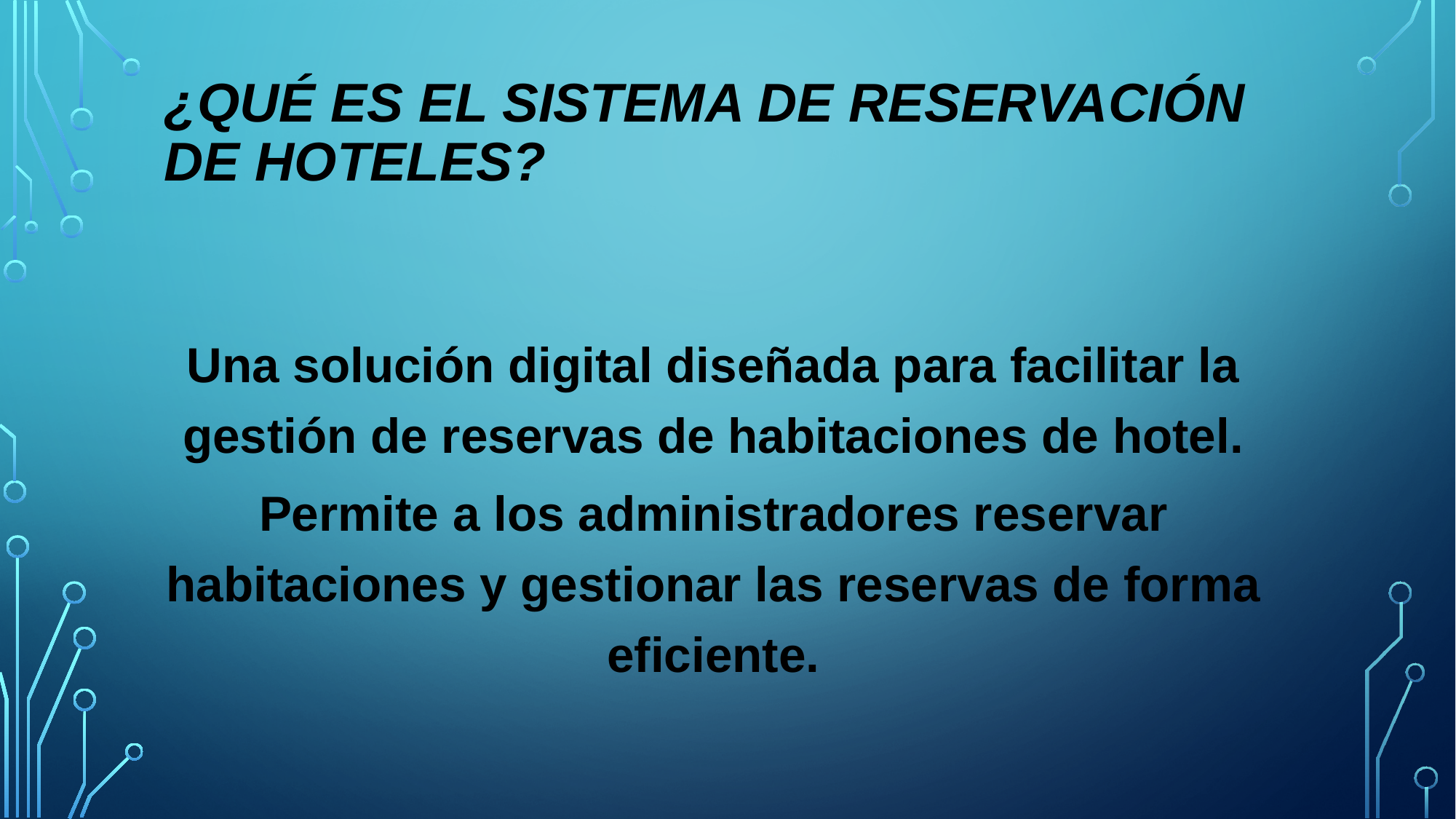

# ¿QUÉ ES EL SISTEMA DE RESERVACIÓN DE HOTELES?

Una solución digital diseñada para facilitar la gestión de reservas de habitaciones de hotel.
Permite a los administradores reservar habitaciones y gestionar las reservas de forma eficiente.